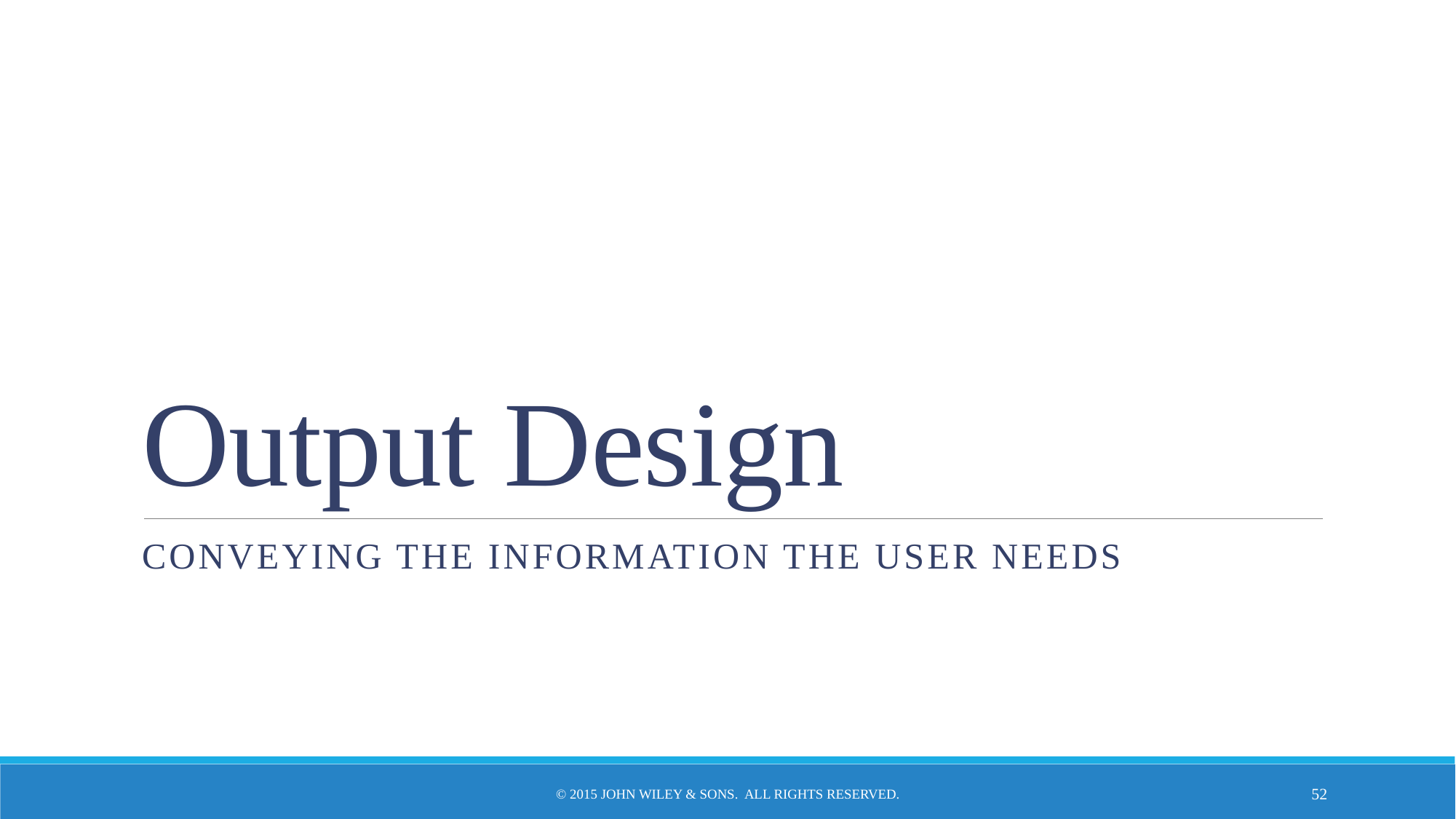

# Output Design
Conveying the information the user needs
© 2015 John Wiley & Sons.  All Rights Reserved.
52